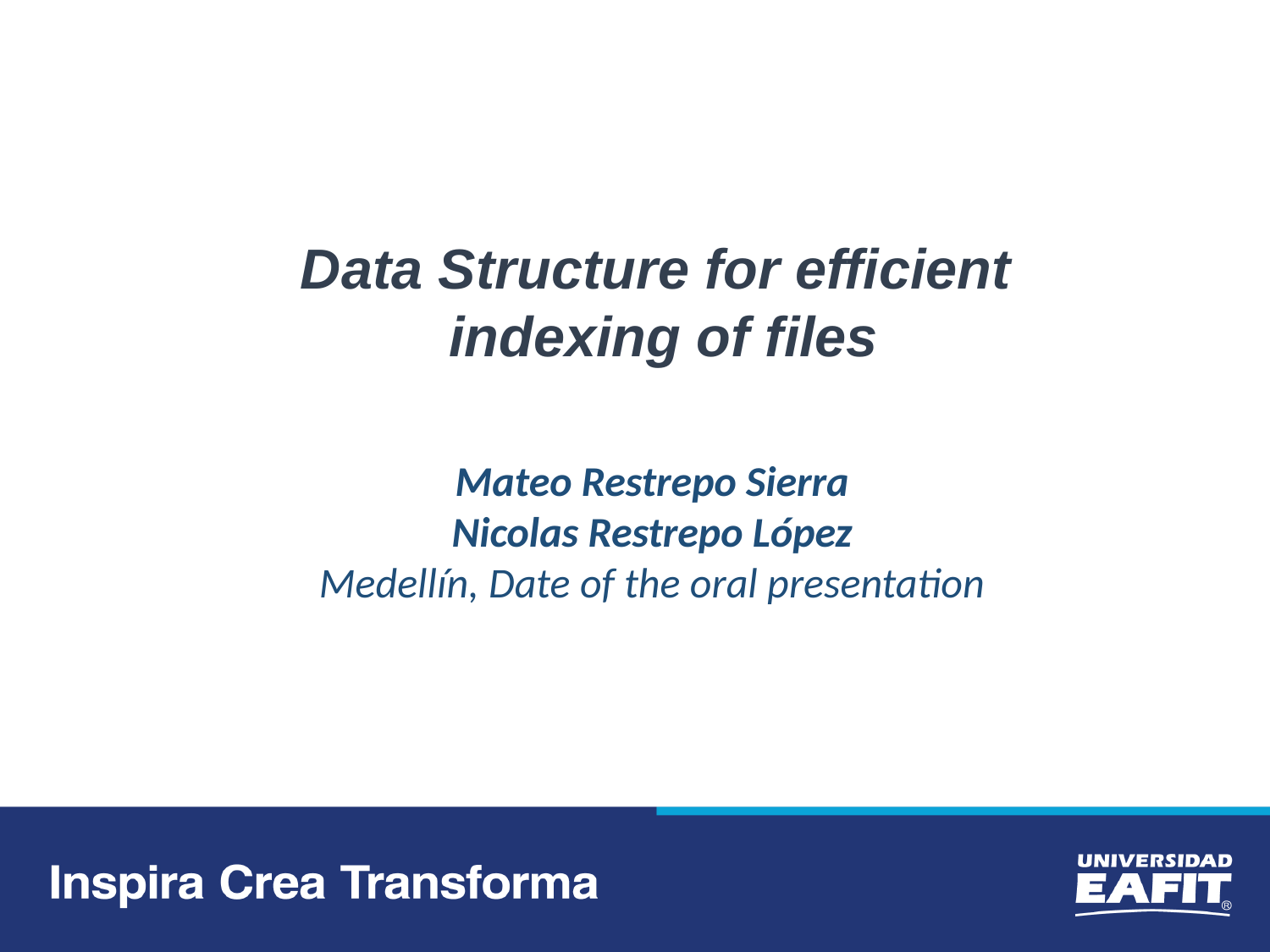

Data Structure for efficient
indexing of files

Mateo Restrepo Sierra
Nicolas Restrepo López
Medellín, Date of the oral presentation